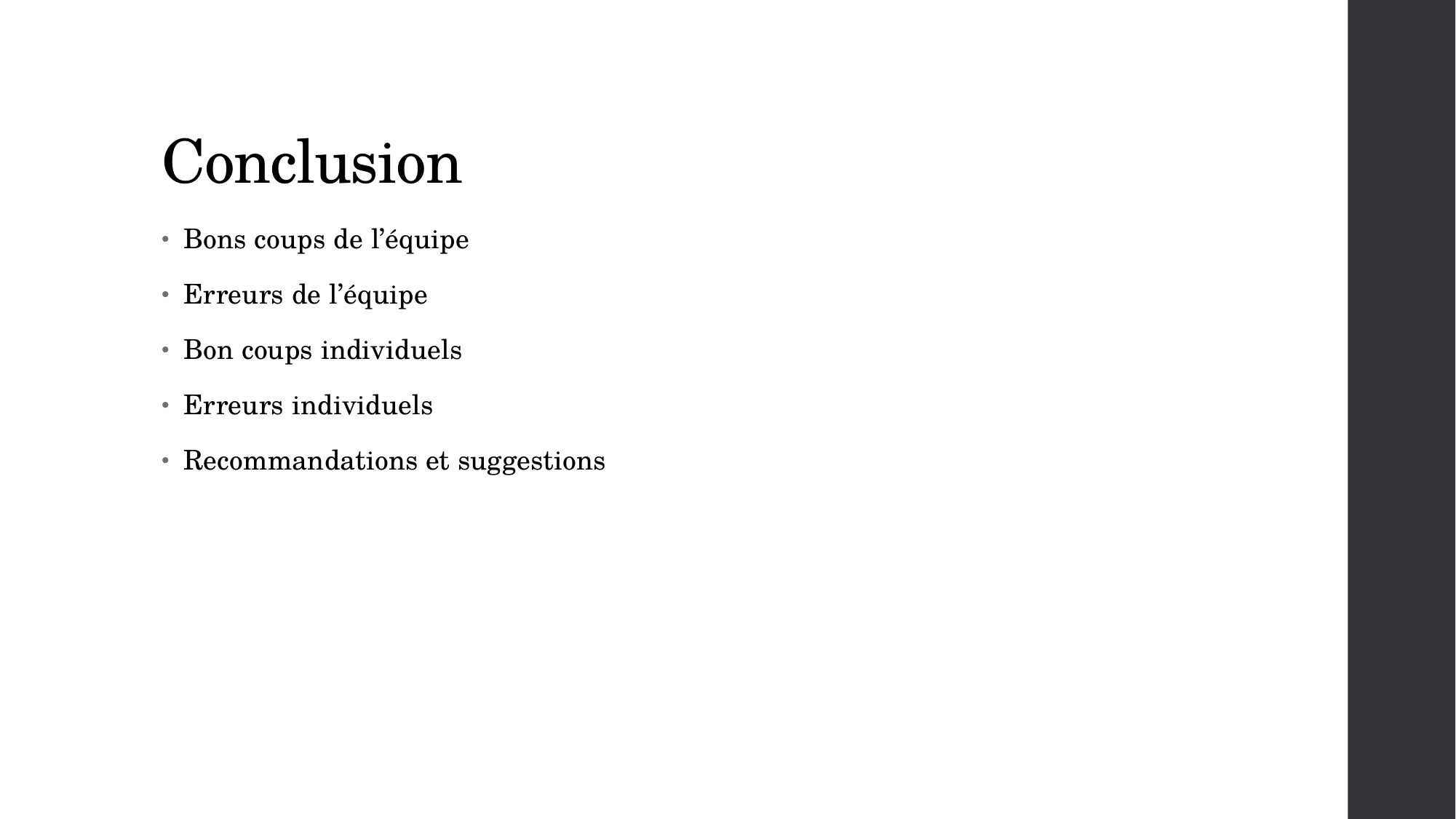

# Conclusion
Bons coups de l’équipe
Erreurs de l’équipe
Bon coups individuels
Erreurs individuels
Recommandations et suggestions